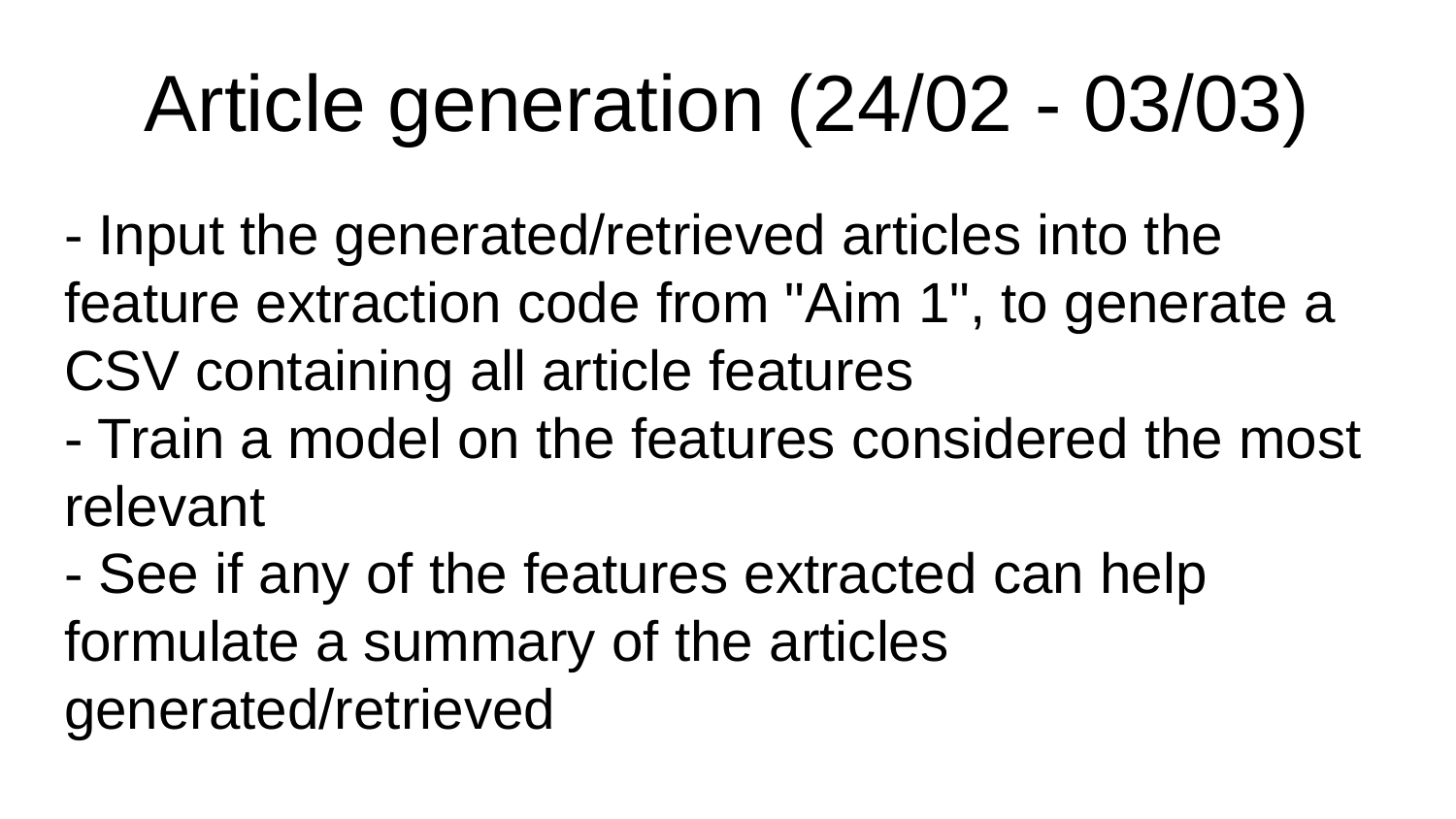

# Article generation (24/02 - 03/03)
- Input the generated/retrieved articles into the feature extraction code from "Aim 1", to generate a CSV containing all article features
- Train a model on the features considered the most relevant
- See if any of the features extracted can help formulate a summary of the articles generated/retrieved